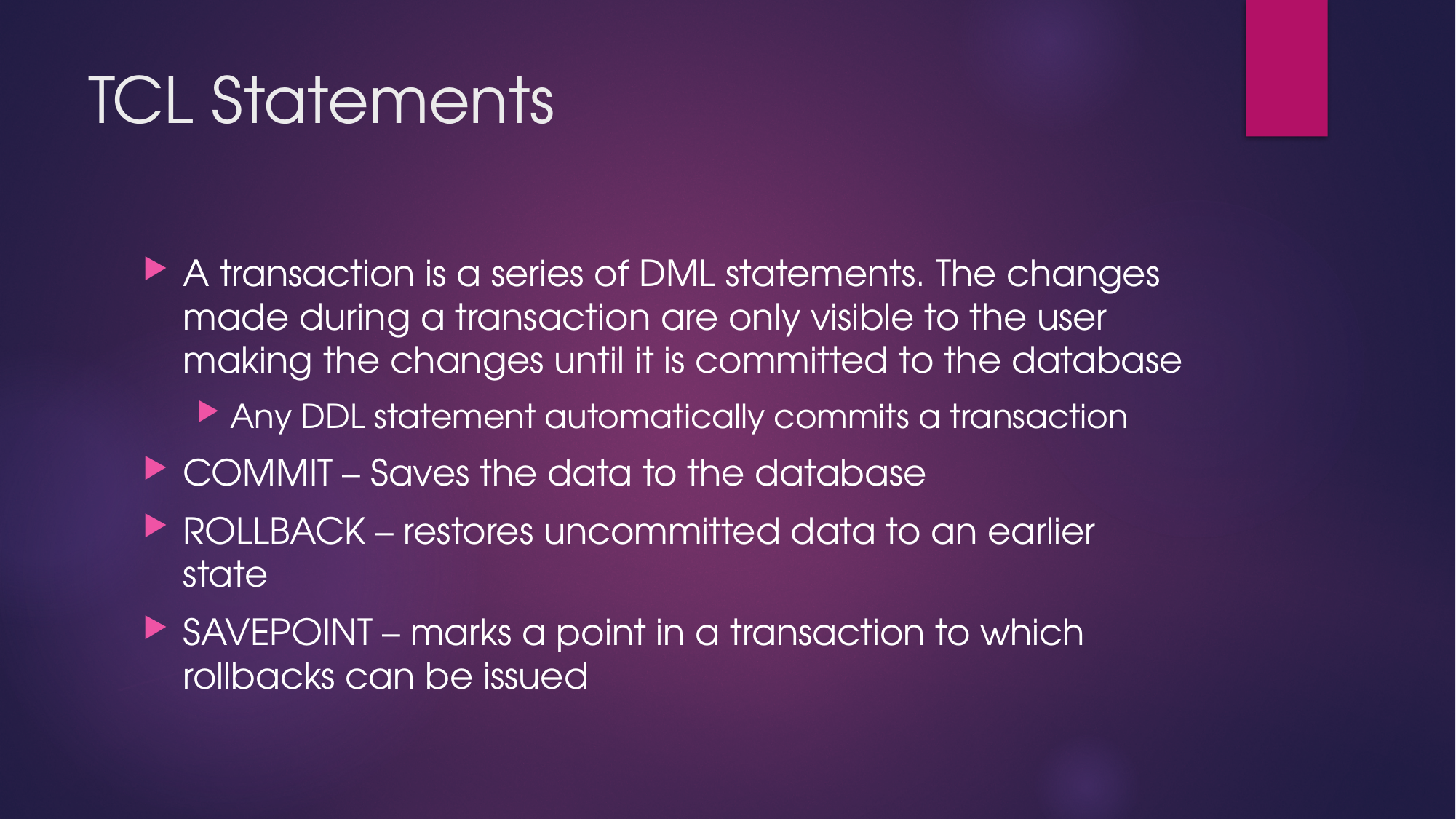

# TCL Statements
A transaction is a series of DML statements. The changes made during a transaction are only visible to the user making the changes until it is committed to the database
Any DDL statement automatically commits a transaction
COMMIT – Saves the data to the database
ROLLBACK – restores uncommitted data to an earlier state
SAVEPOINT – marks a point in a transaction to which rollbacks can be issued